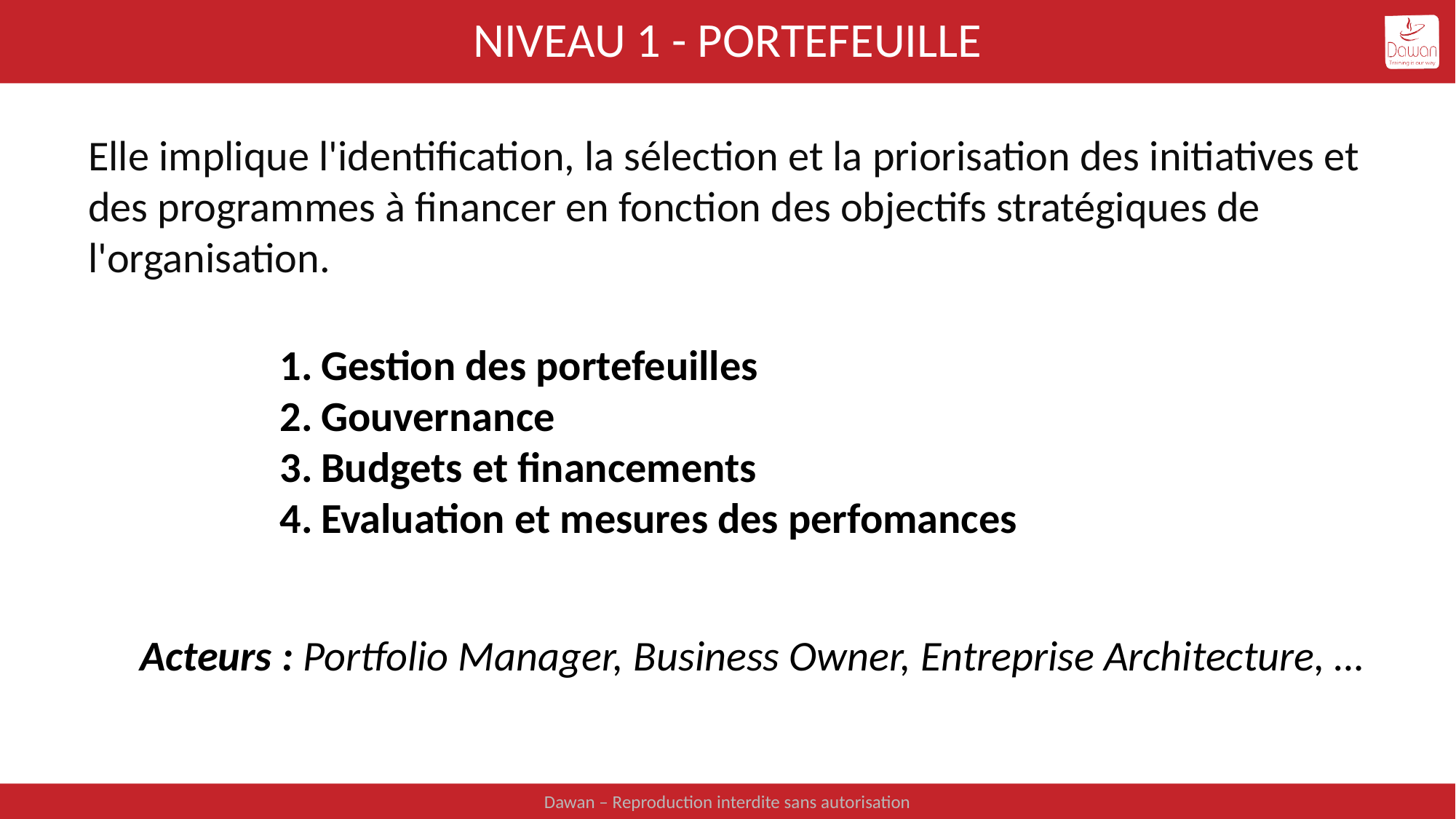

# Niveau 1 - Portefeuille
Elle implique l'identification, la sélection et la priorisation des initiatives et des programmes à financer en fonction des objectifs stratégiques de l'organisation.
Gestion des portefeuilles
Gouvernance
Budgets et financements
Evaluation et mesures des perfomances
Acteurs : Portfolio Manager, Business Owner, Entreprise Architecture, …
Dawan – Reproduction interdite sans autorisation